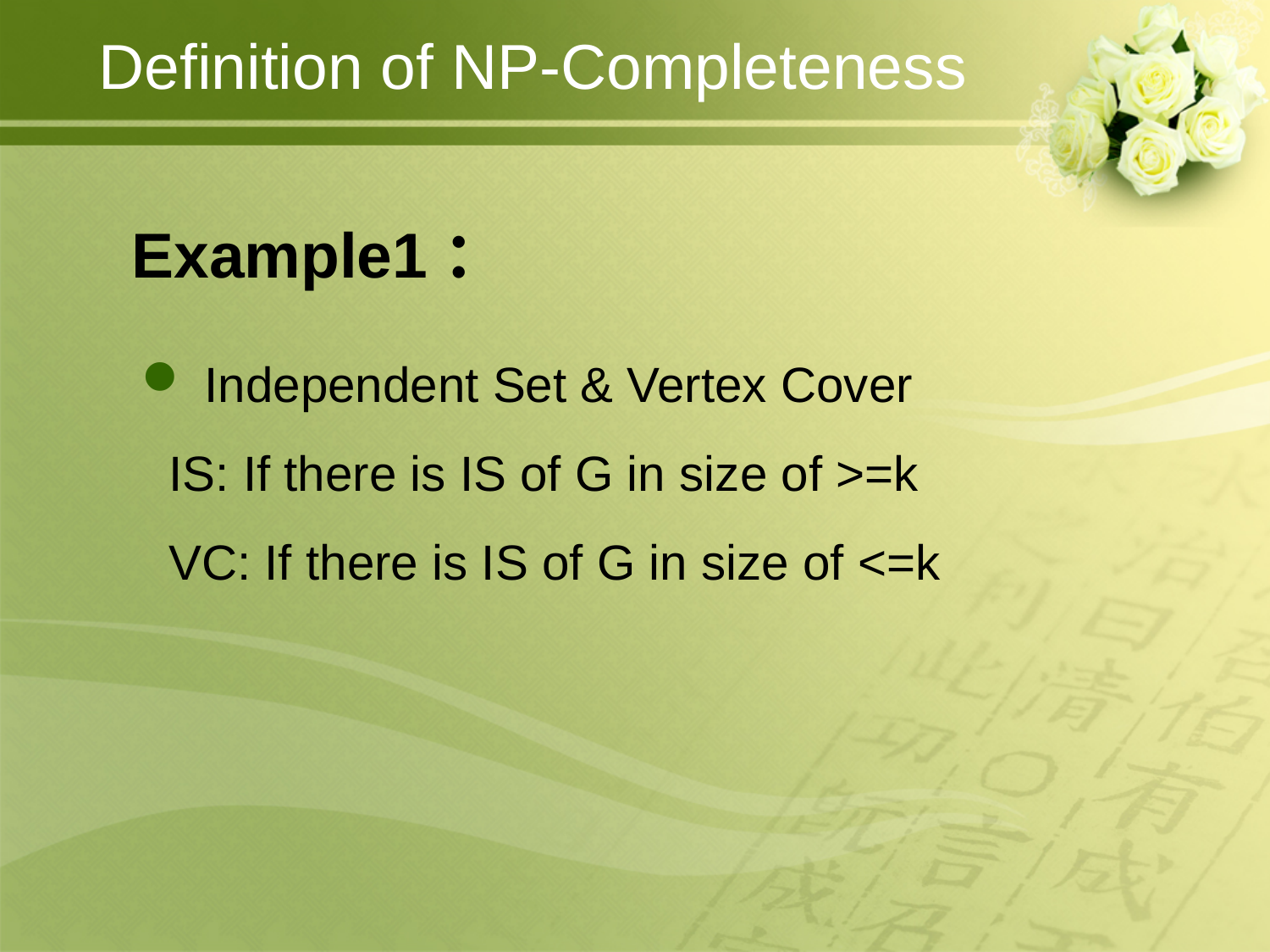

Definition of NP-Completeness
Example1：
 Independent Set & Vertex Cover
  IS: If there is IS of G in size of >=k
  VC: If there is IS of G in size of <=k